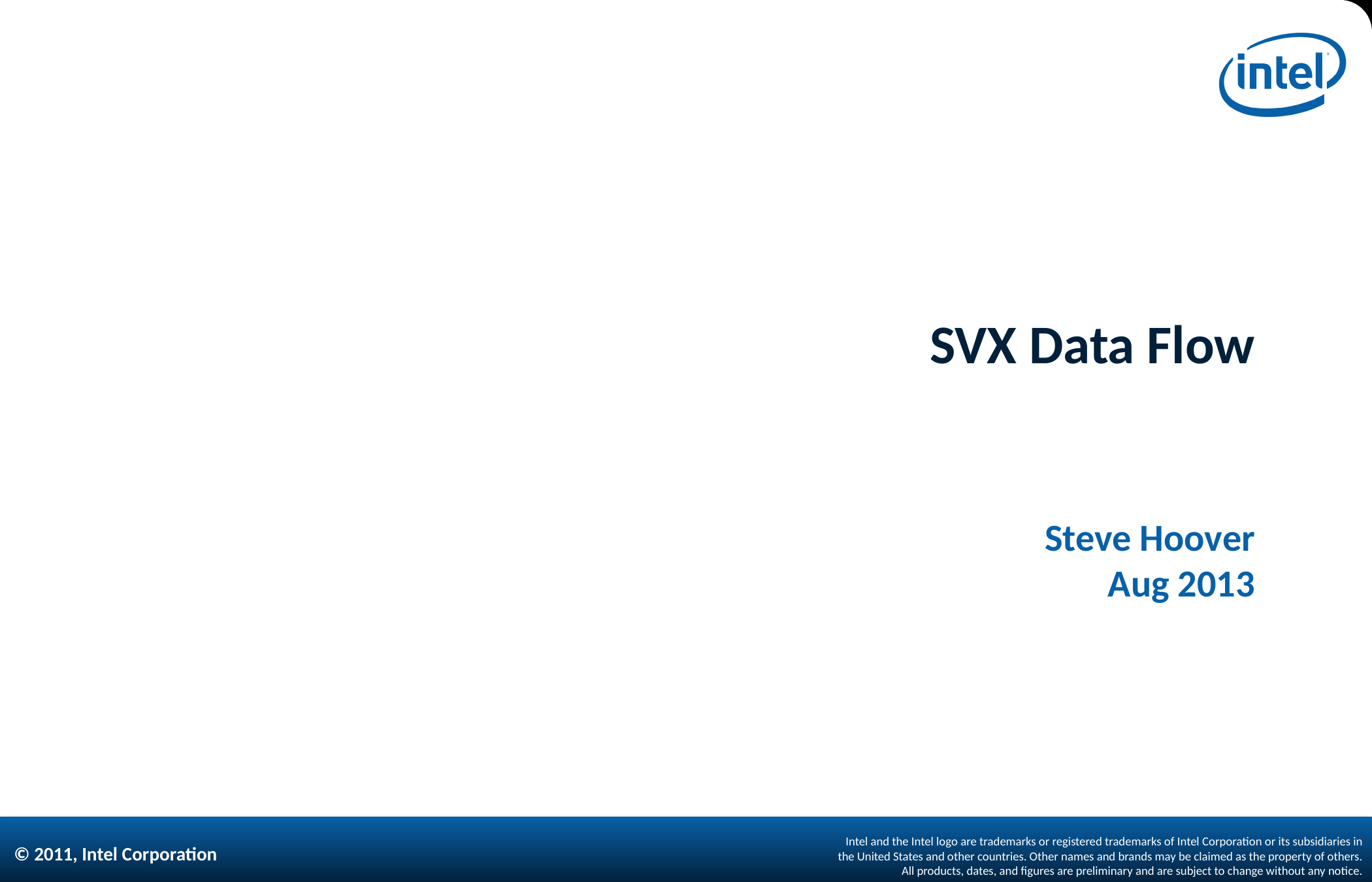

# SVX Data Flow
Steve Hoover
Aug 2013